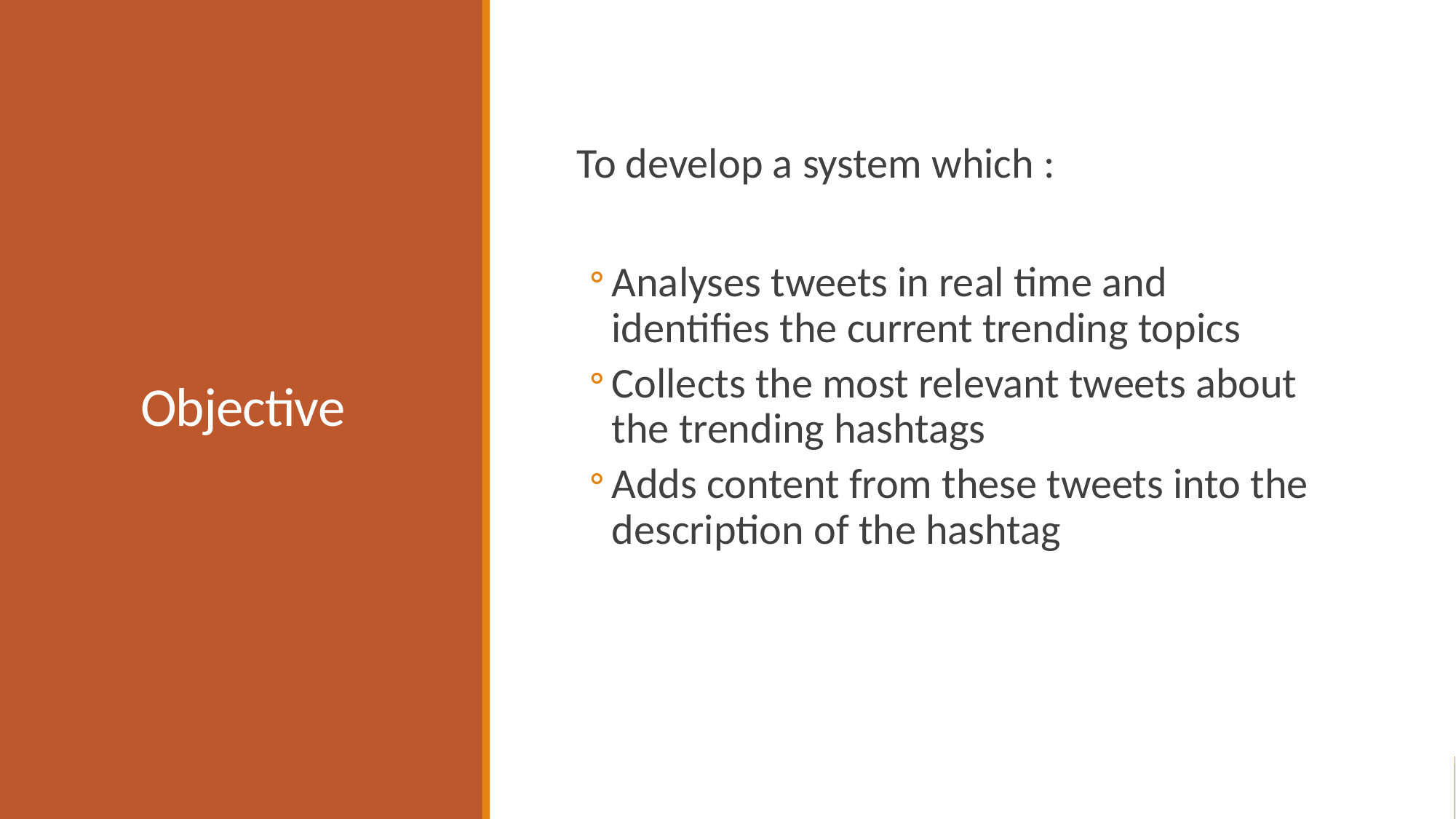

# Objective
To develop a system which :

Analyses tweets in real time and identifies the current trending topics
Collects the most relevant tweets about the trending hashtags
Adds content from these tweets into the description of the hashtag